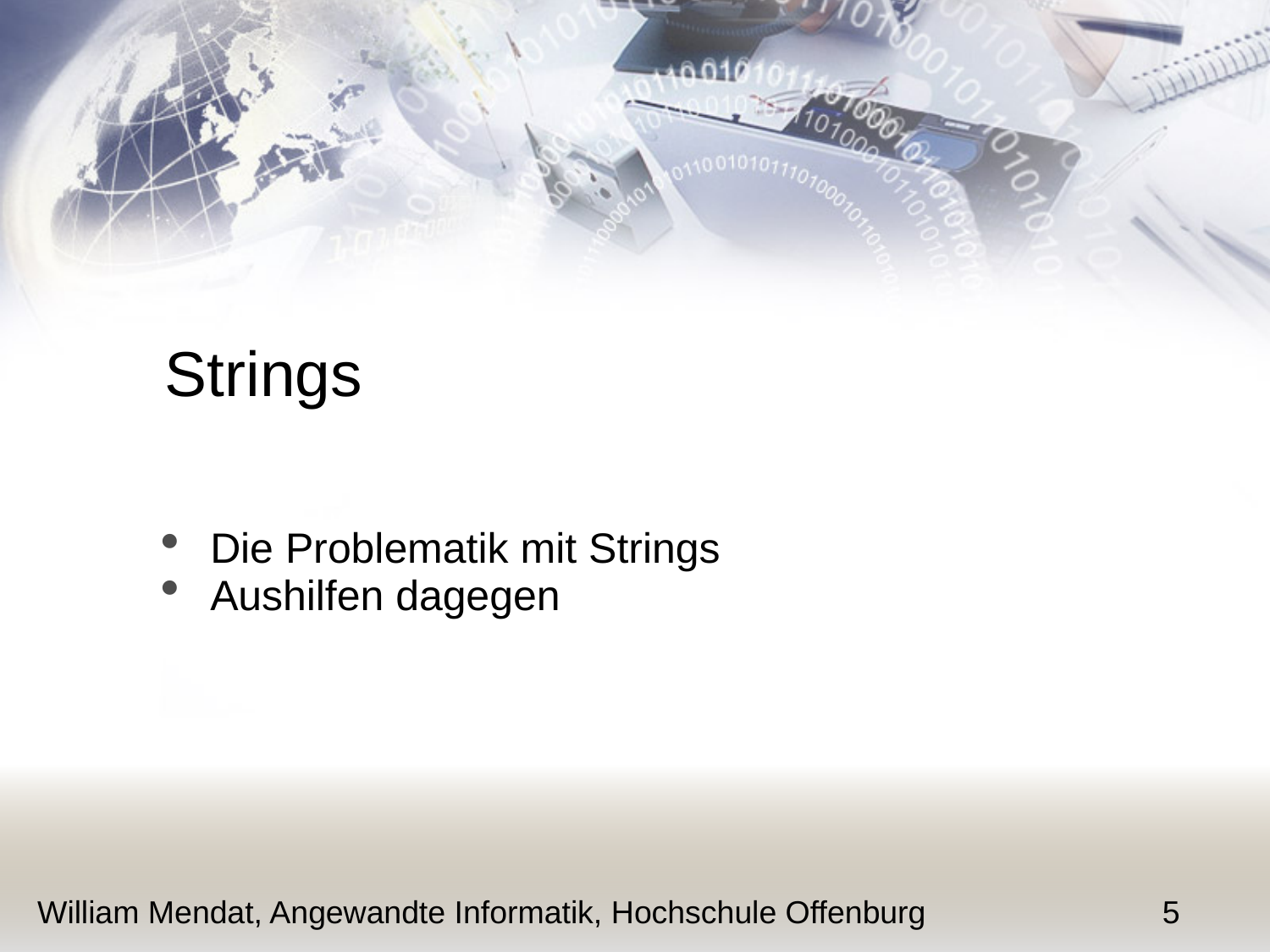

Strings
Die Problematik mit Strings
Aushilfen dagegen

William Mendat, Angewandte Informatik, Hochschule Offenburg
5